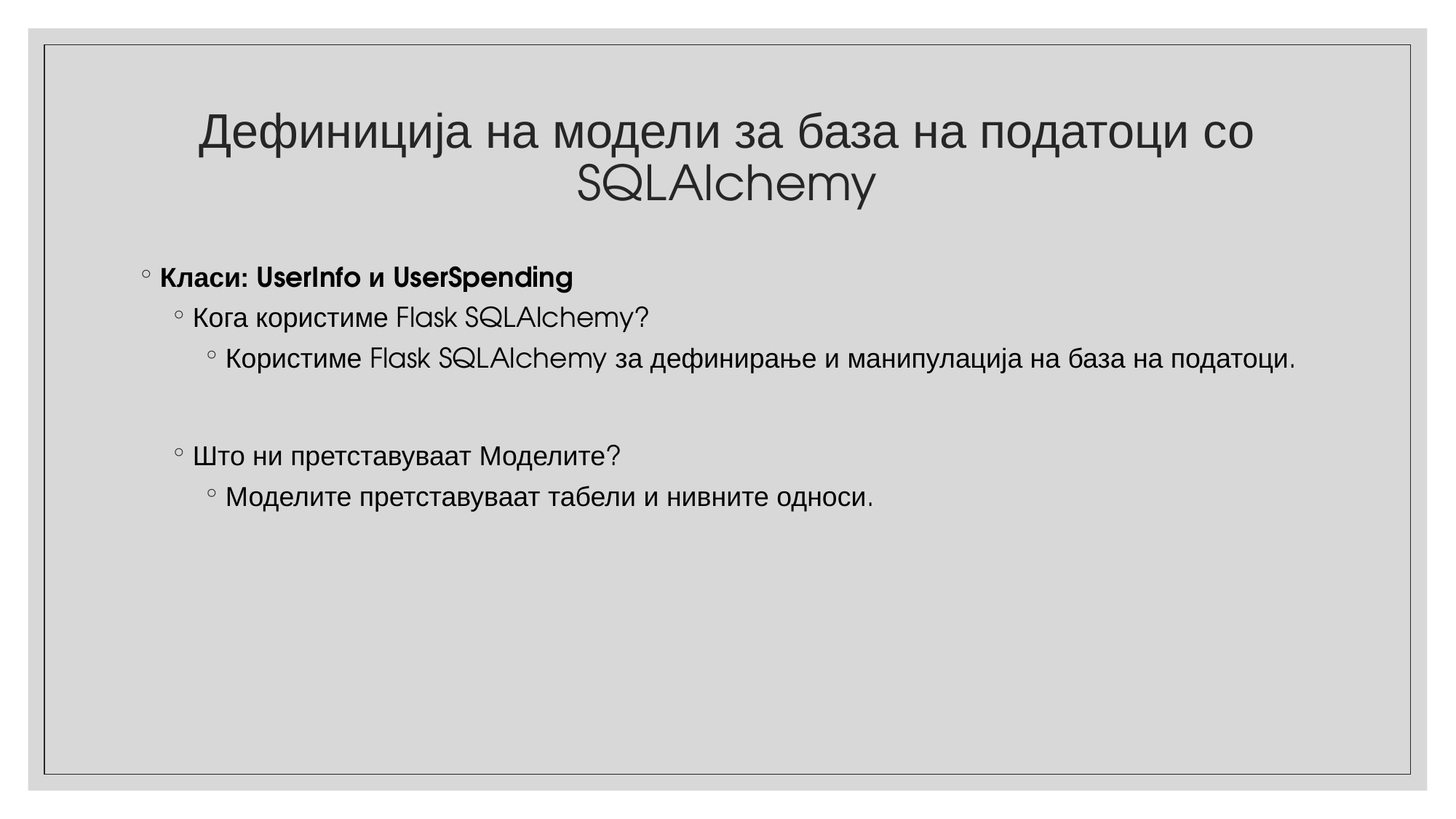

# Дефиниција на модели за база на податоци со SQLAlchemy
Класи: UserInfo и UserSpending
Кога користиме Flask SQLAlchemy?
Користиме Flask SQLAlchemy за дефинирање и манипулација на база на податоци.

Што ни претставуваат Моделите?
Моделите претставуваат табели и нивните односи.